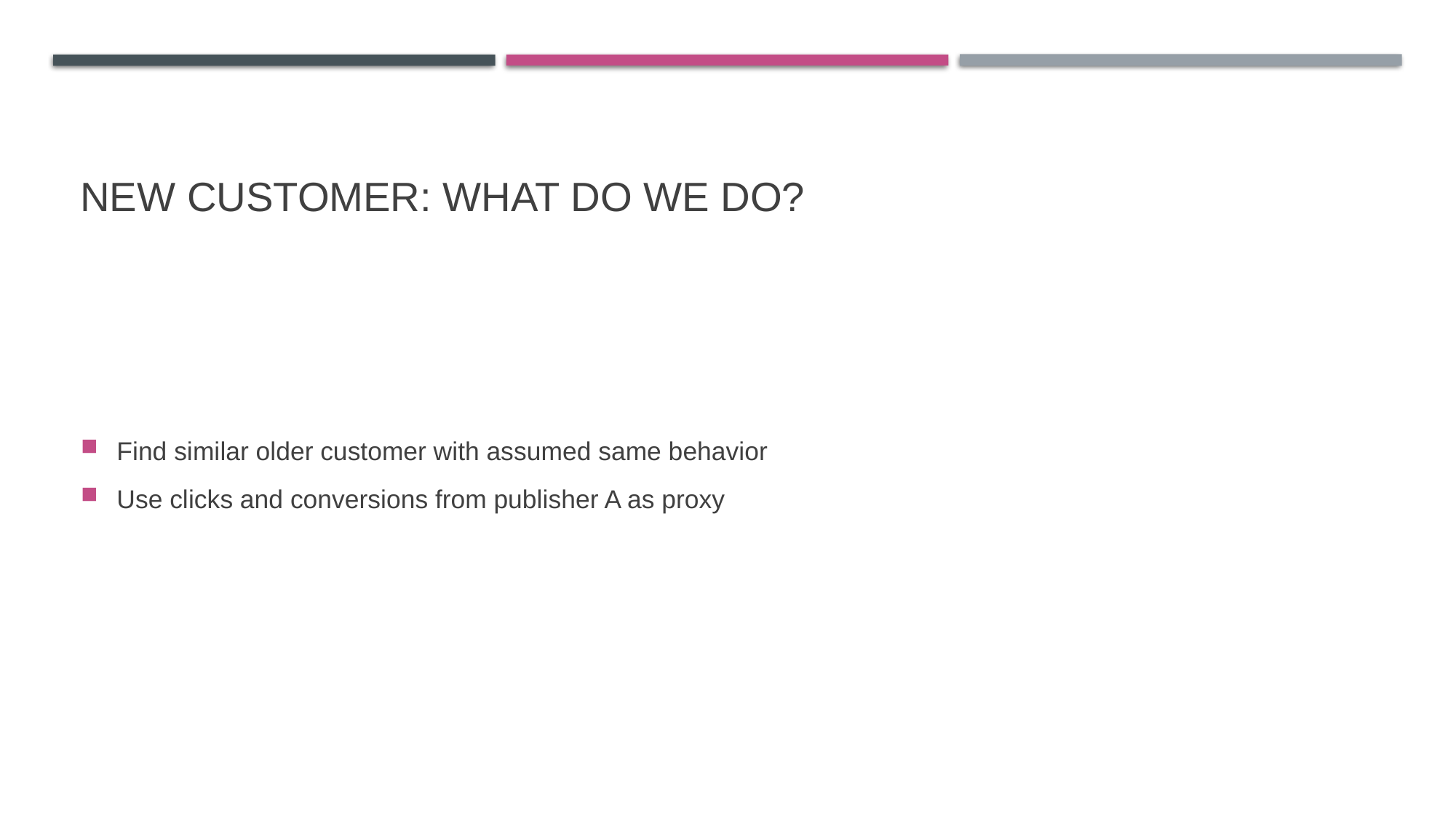

# New Customer: What do we do?
Find similar older customer with assumed same behavior
Use clicks and conversions from publisher A as proxy